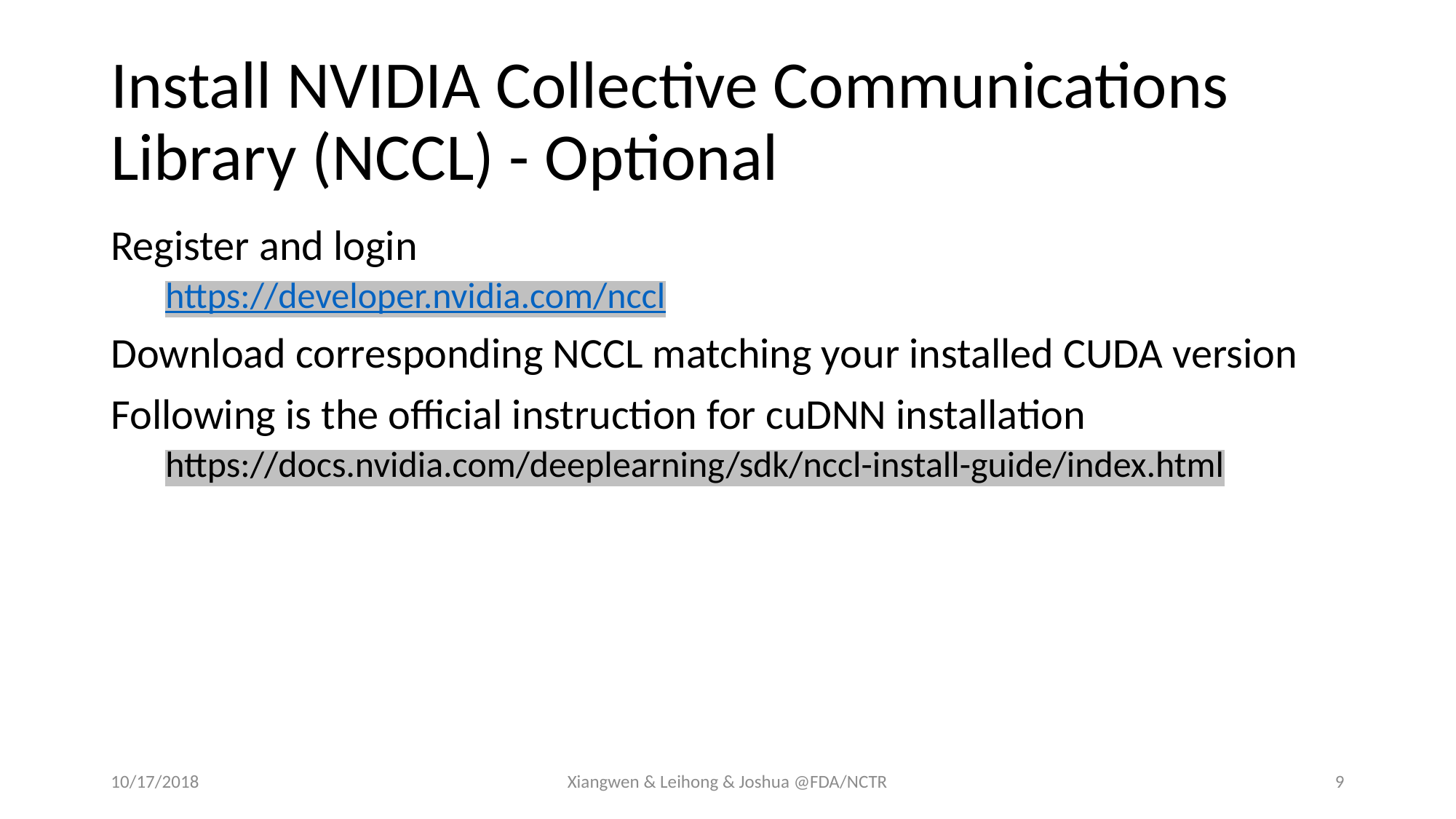

# Install NVIDIA Collective Communications Library (NCCL) - Optional
Register and login
https://developer.nvidia.com/nccl
Download corresponding NCCL matching your installed CUDA version
Following is the official instruction for cuDNN installation
https://docs.nvidia.com/deeplearning/sdk/nccl-install-guide/index.html
10/17/2018
Xiangwen & Leihong & Joshua @FDA/NCTR
9